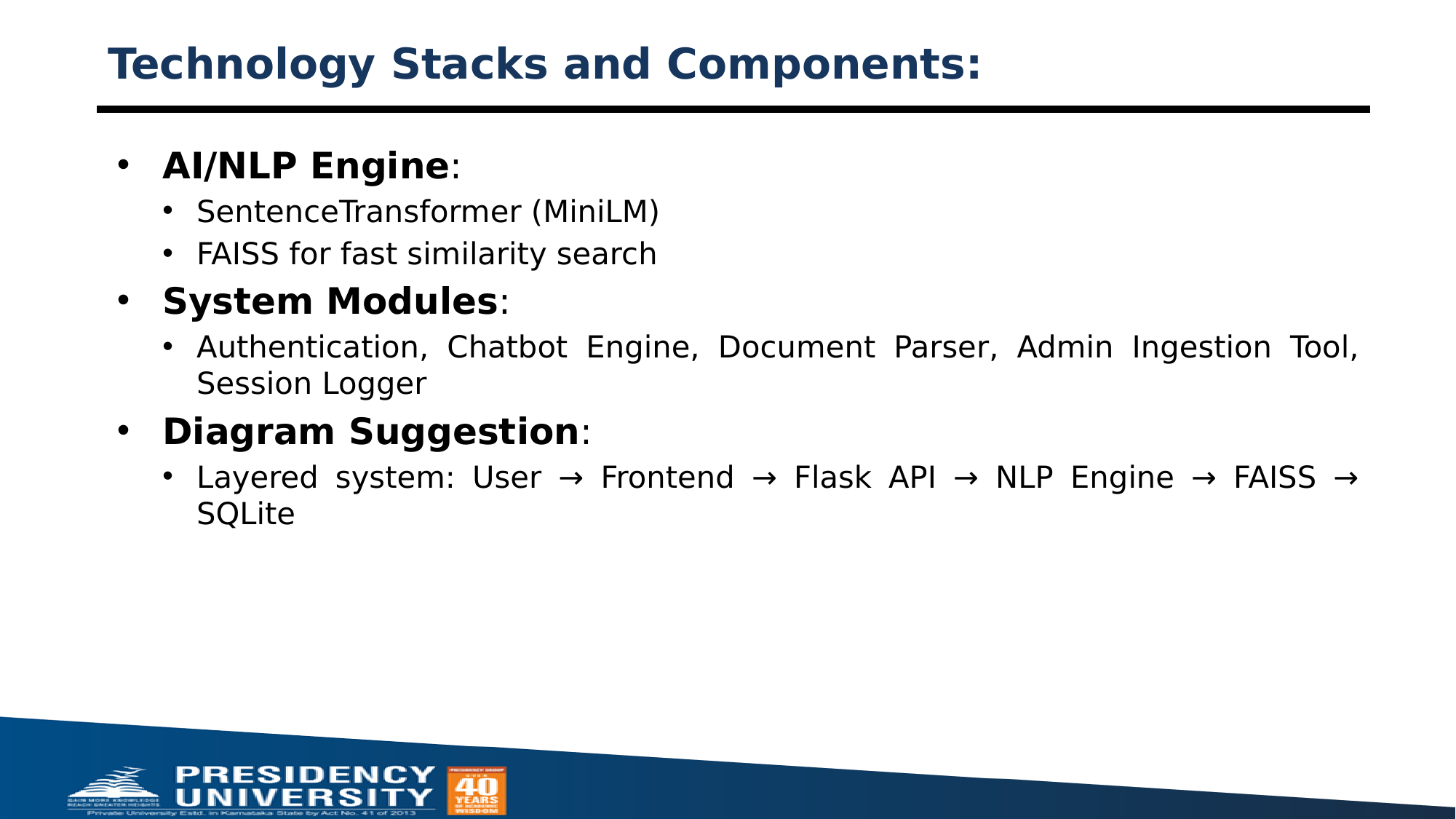

# Technology Stacks and Components:
AI/NLP Engine:
SentenceTransformer (MiniLM)
FAISS for fast similarity search
System Modules:
Authentication, Chatbot Engine, Document Parser, Admin Ingestion Tool, Session Logger
Diagram Suggestion:
Layered system: User → Frontend → Flask API → NLP Engine → FAISS → SQLite